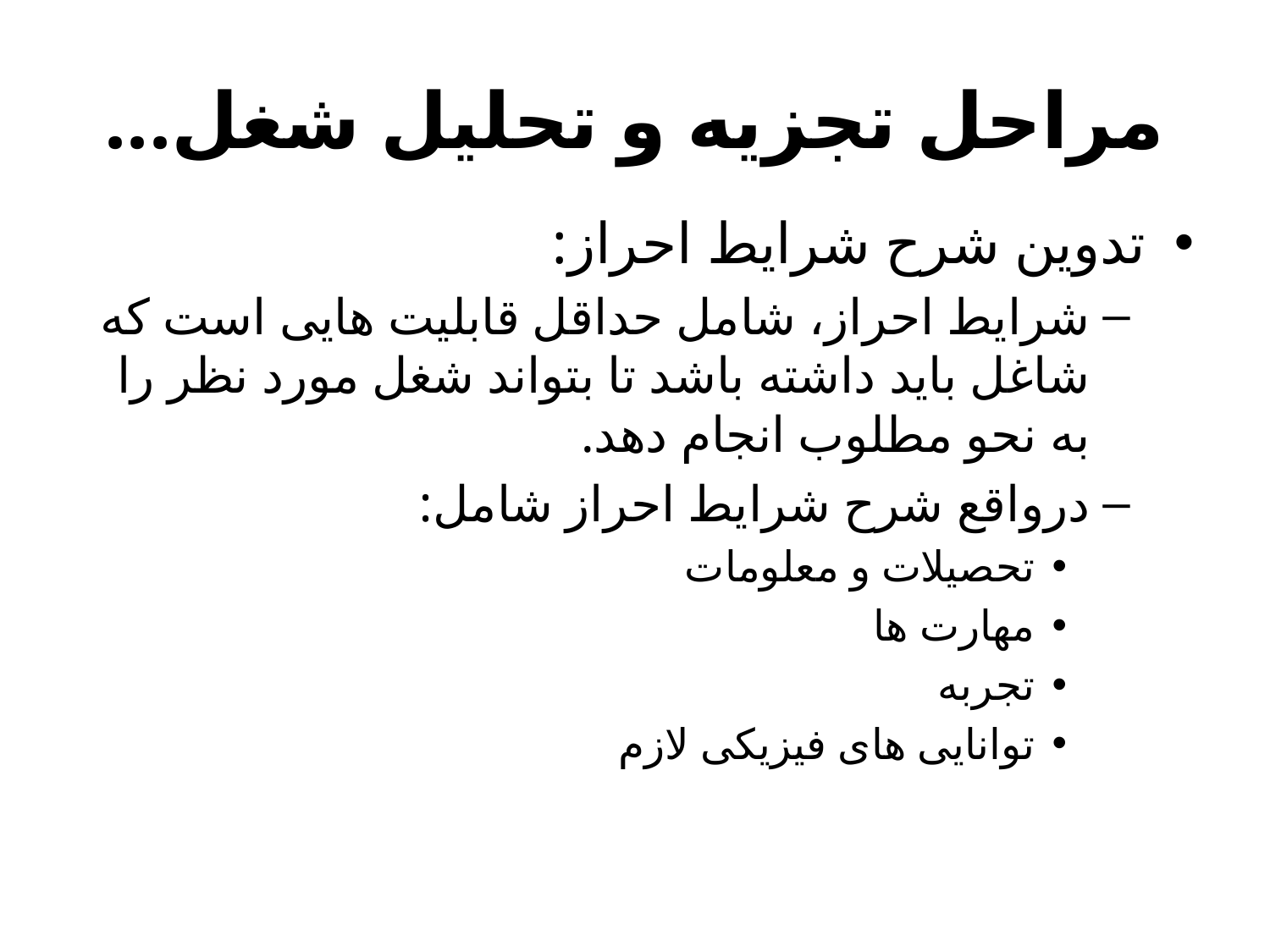

# مراحل تجزيه و تحليل شغل...
تدوين شرح شرايط احراز:
شرايط احراز، شامل حداقل قابليت هايى است كه شاغل بايد داشته باشد تا بتواند شغل مورد نظر را به نحو مطلوب انجام دهد.
درواقع شرح شرايط احراز شامل:
تحصيلات و معلومات
مهارت ها
تجربه
توانايى هاى فيزيكى لازم